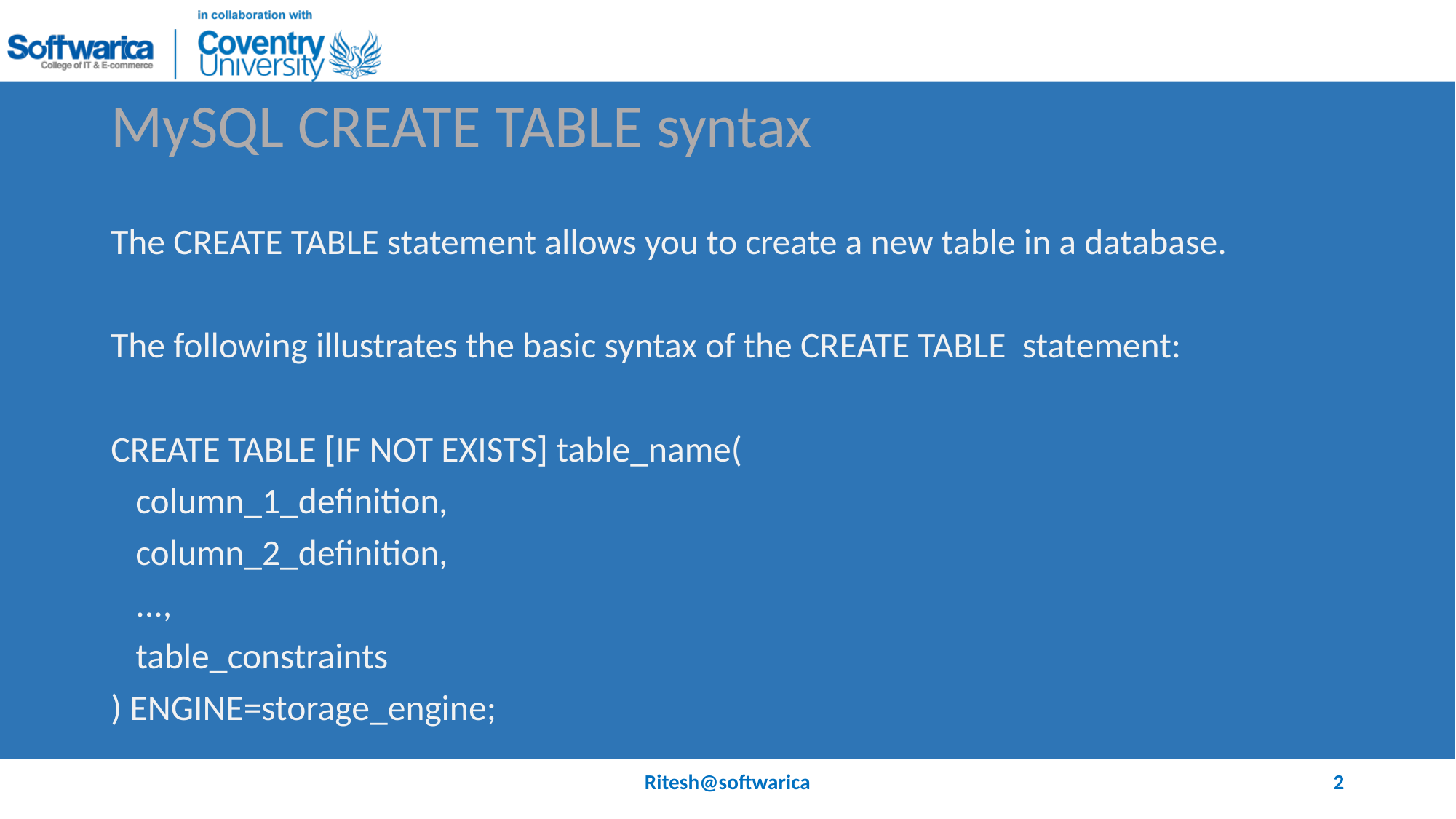

# MySQL CREATE TABLE syntax
The CREATE TABLE statement allows you to create a new table in a database.

The following illustrates the basic syntax of the CREATE TABLE  statement:

CREATE TABLE [IF NOT EXISTS] table_name(
   column_1_definition,
   column_2_definition,
   ...,
   table_constraints
) ENGINE=storage_engine;
Ritesh@softwarica
2